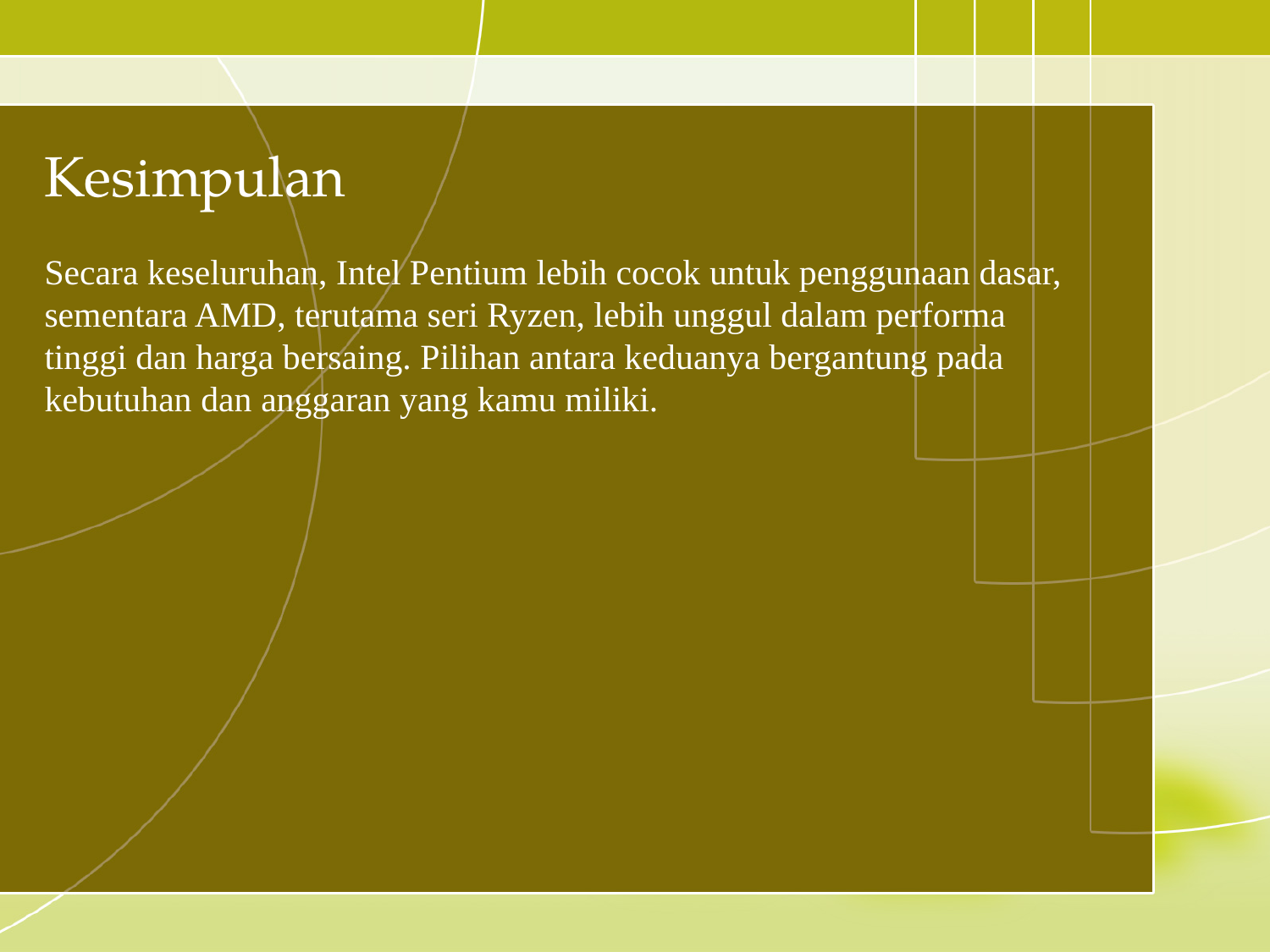

# Kesimpulan
Secara keseluruhan, Intel Pentium lebih cocok untuk penggunaan dasar, sementara AMD, terutama seri Ryzen, lebih unggul dalam performa tinggi dan harga bersaing. Pilihan antara keduanya bergantung pada kebutuhan dan anggaran yang kamu miliki.